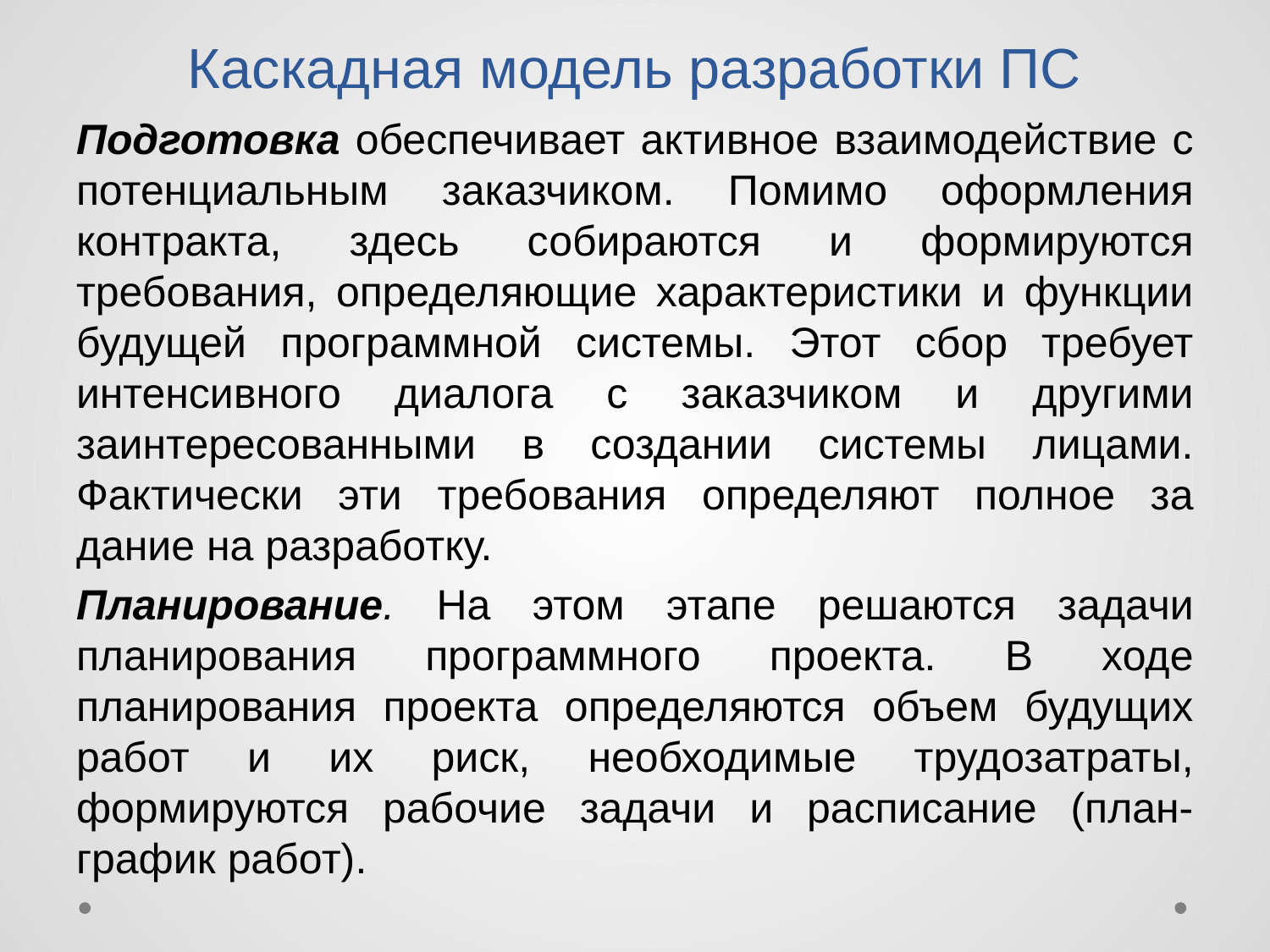

# Каскадная модель разработки ПС
Подготовка обеспечивает активное взаимодействие с потенциальным заказчи­ком. Помимо оформления контракта, здесь собираются и формируются требования, определяющие характеристики и функции будущей программной системы. Этот сбор требует интенсивного диалога с заказчиком и другими заинтересованными в создании системы лицами. Фактически эти требования определяют полное за­дание на разработку.
Планирование. На этом этапе решаются задачи планирования программного проекта. В ходе планирования проекта определяются объем будущих работ и их риск, необходимые трудозатраты, формируются рабочие задачи и расписание (план-график работ).